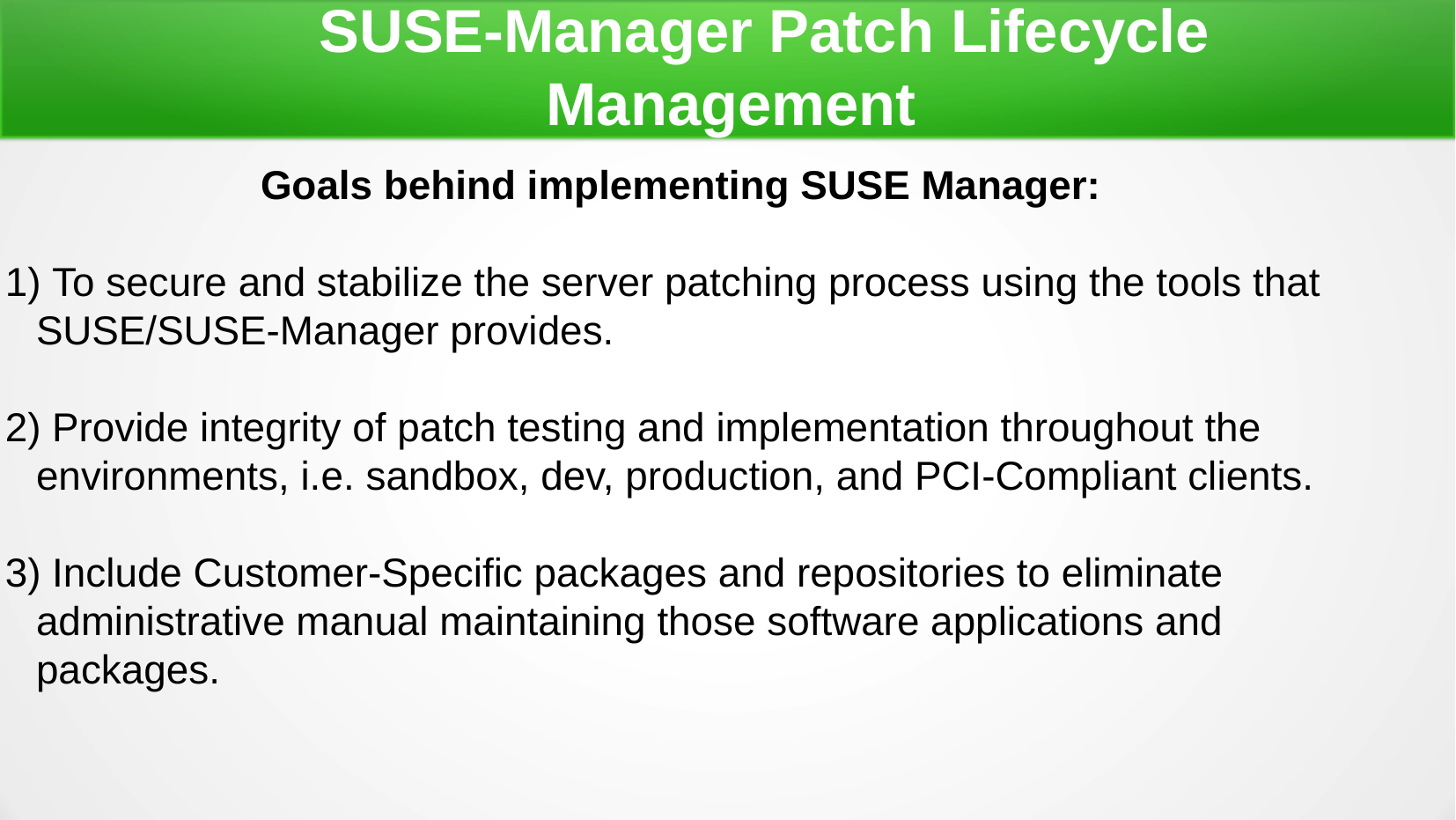

SUSE-Manager Patch Lifecycle Management
Goals behind implementing SUSE Manager:

 To secure and stabilize the server patching process using the tools that SUSE/SUSE-Manager provides.

 Provide integrity of patch testing and implementation throughout the environments, i.e. sandbox, dev, production, and PCI-Compliant clients.

 Include Customer-Specific packages and repositories to eliminate administrative manual maintaining those software applications and packages.